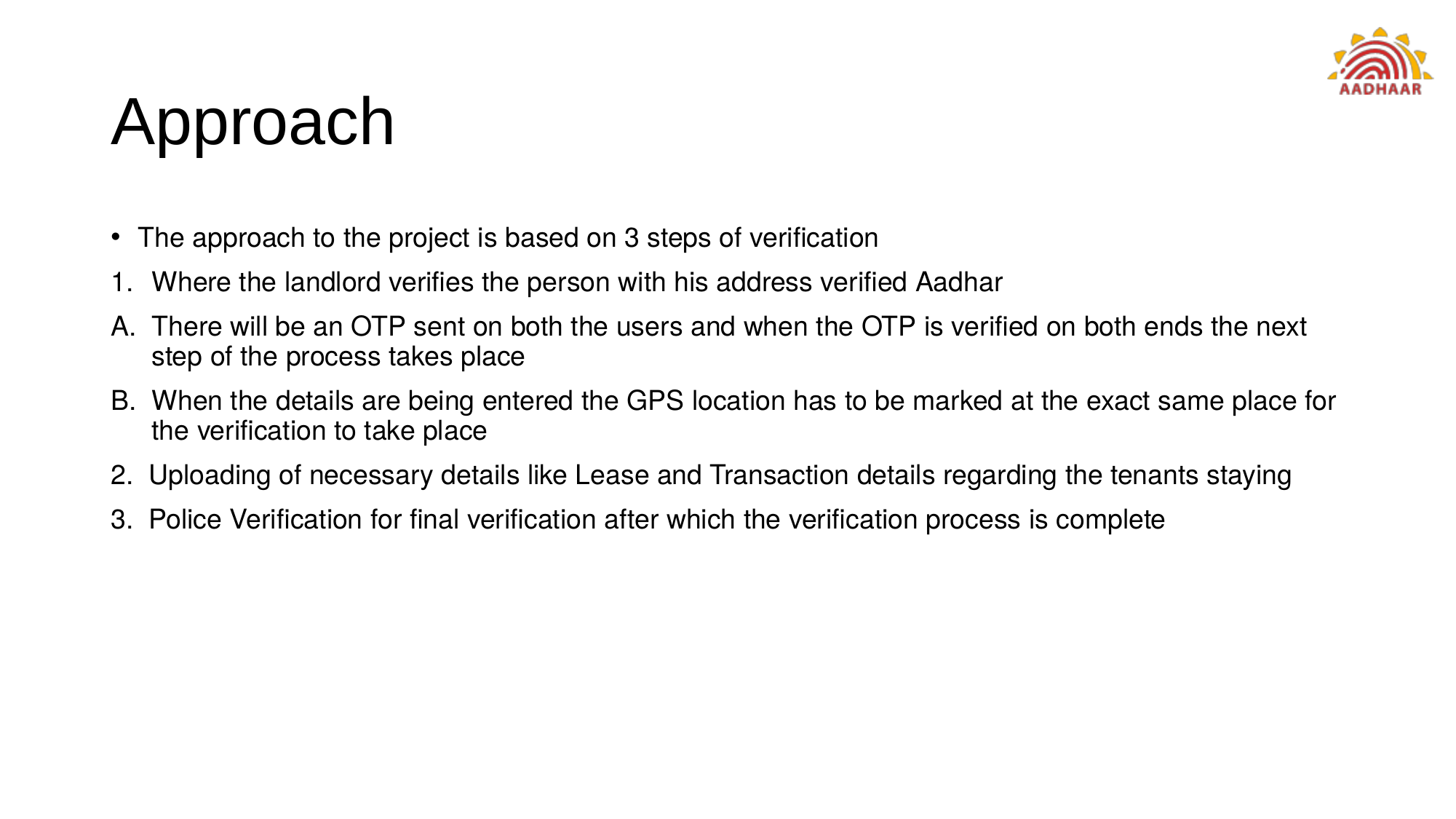

# Approach
The approach to the project is based on 3 steps of verification
Where the landlord verifies the person with his address verified Aadhar
There will be an OTP sent on both the users and when the OTP is verified on both ends the next step of the process takes place
When the details are being entered the GPS location has to be marked at the exact same place for the verification to take place
2.  Uploading of necessary details like Lease and Transaction details regarding the tenants staying
3.  Police Verification for final verification after which the verification process is complete